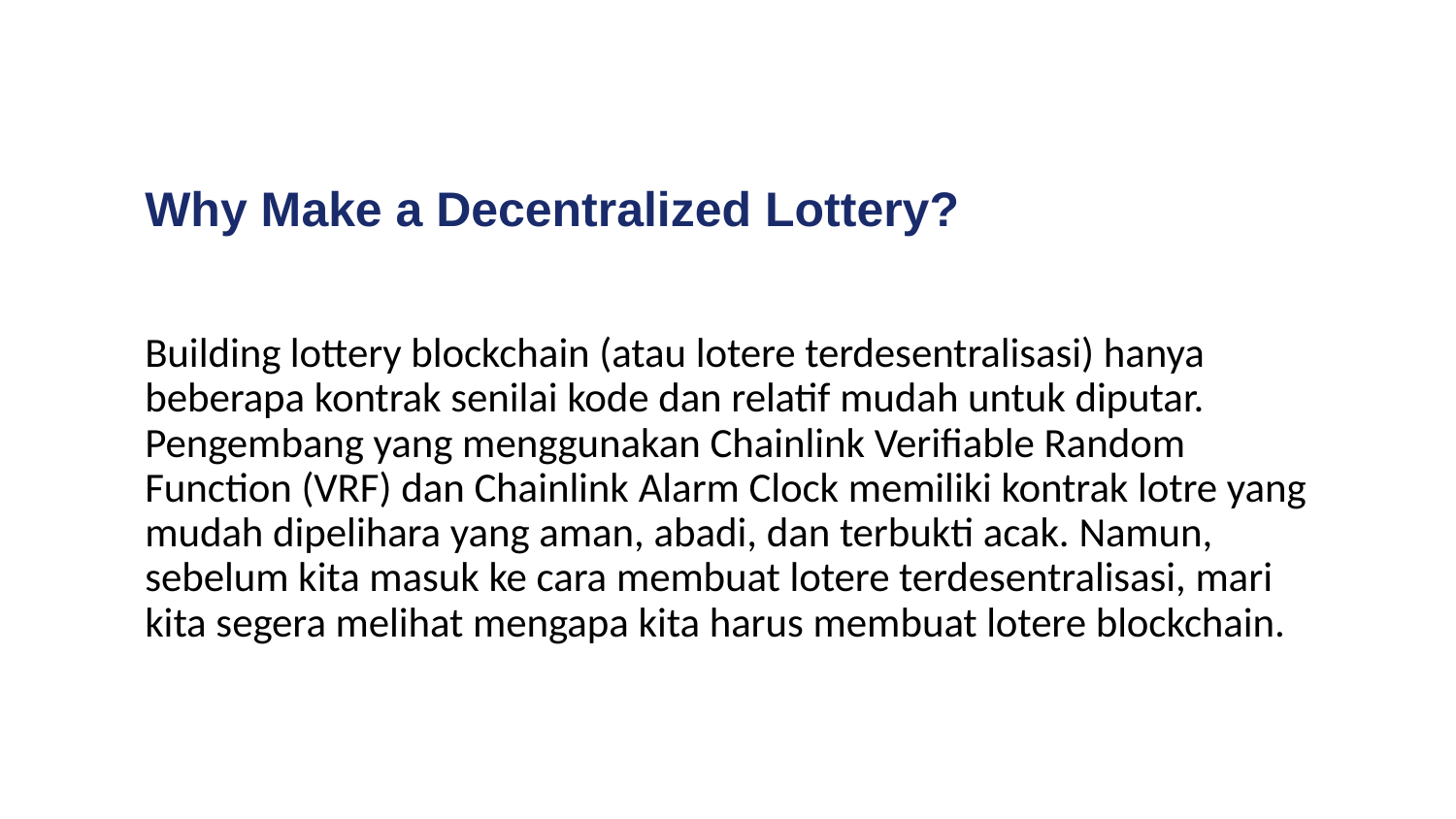

# Why Make a Decentralized Lottery?

Building lottery blockchain (atau lotere terdesentralisasi) hanya beberapa kontrak senilai kode dan relatif mudah untuk diputar. Pengembang yang menggunakan Chainlink Verifiable Random Function (VRF) dan Chainlink Alarm Clock memiliki kontrak lotre yang mudah dipelihara yang aman, abadi, dan terbukti acak. Namun, sebelum kita masuk ke cara membuat lotere terdesentralisasi, mari kita segera melihat mengapa kita harus membuat lotere blockchain.